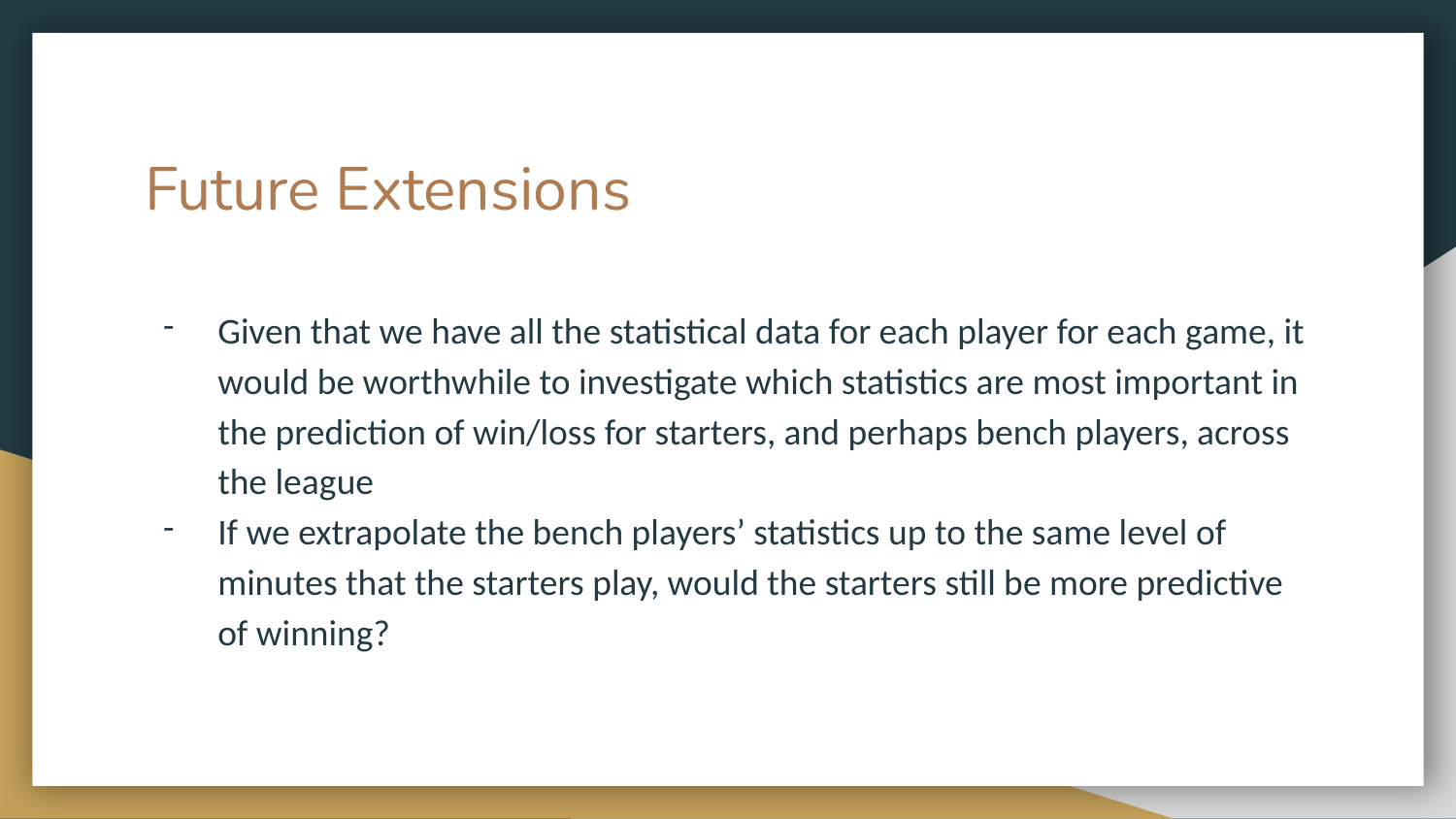

# Future Extensions
Given that we have all the statistical data for each player for each game, it would be worthwhile to investigate which statistics are most important in the prediction of win/loss for starters, and perhaps bench players, across the league
If we extrapolate the bench players’ statistics up to the same level of minutes that the starters play, would the starters still be more predictive of winning?